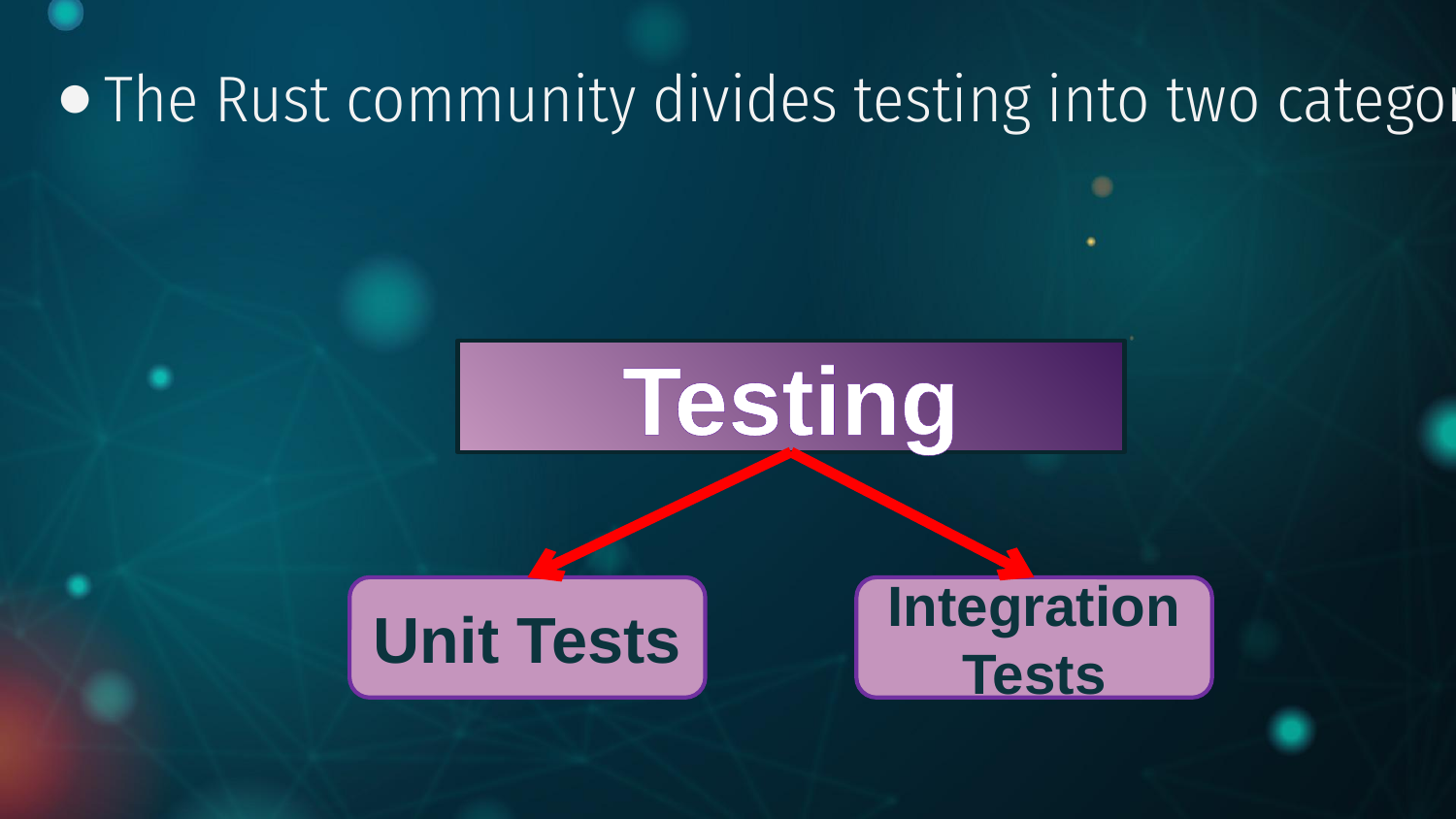

The Rust community divides testing into two categories,
Testing
Unit Tests
Integration Tests